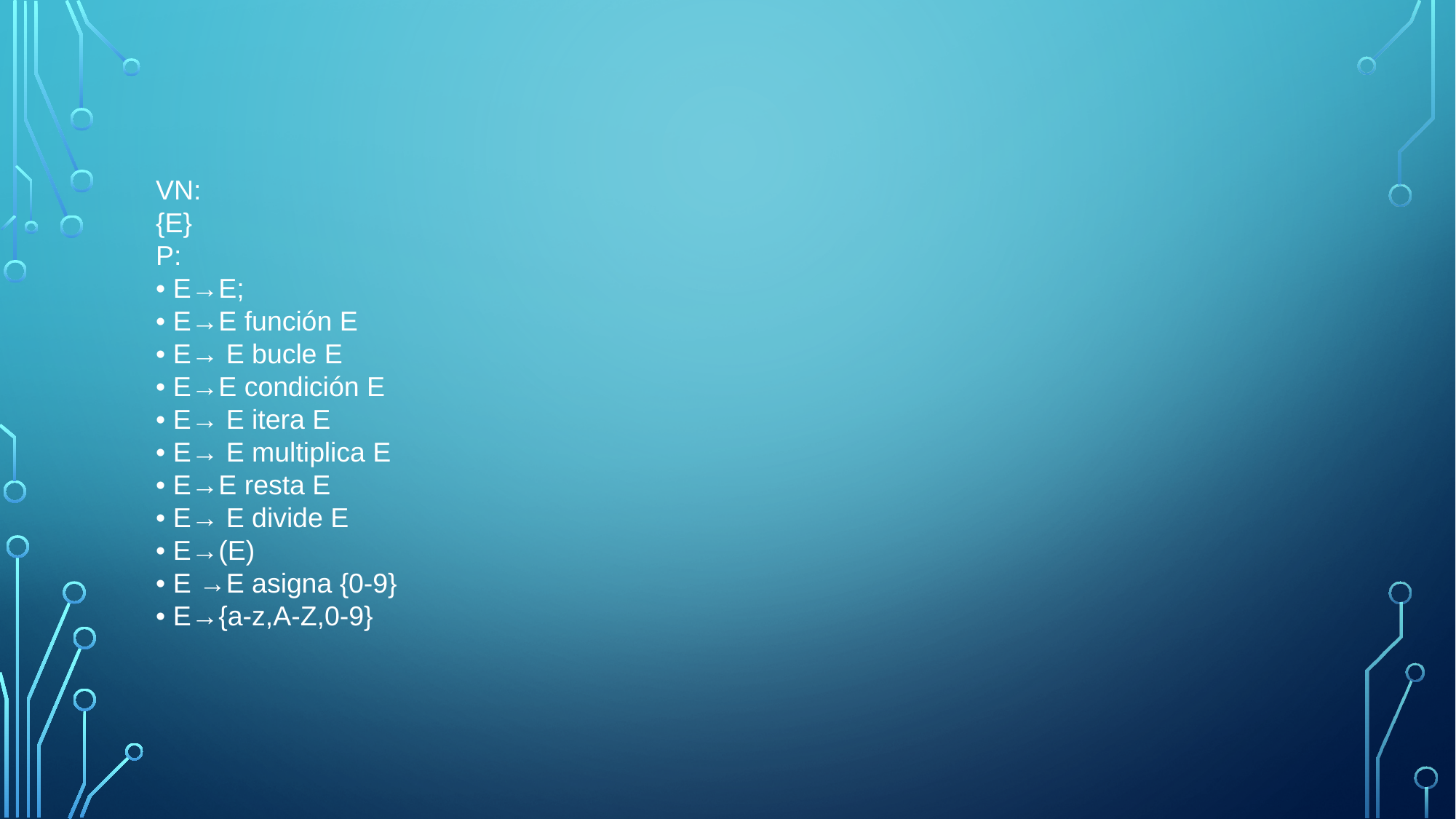

VN:
{E}
P:
• E→E;
• E→E función E
• E→ E bucle E
• E→E condición E
• E→ E itera E
• E→ E multiplica E
• E→E resta E
• E→ E divide E
• E→(E)
• E →E asigna {0-9}
• E→{a-z,A-Z,0-9}